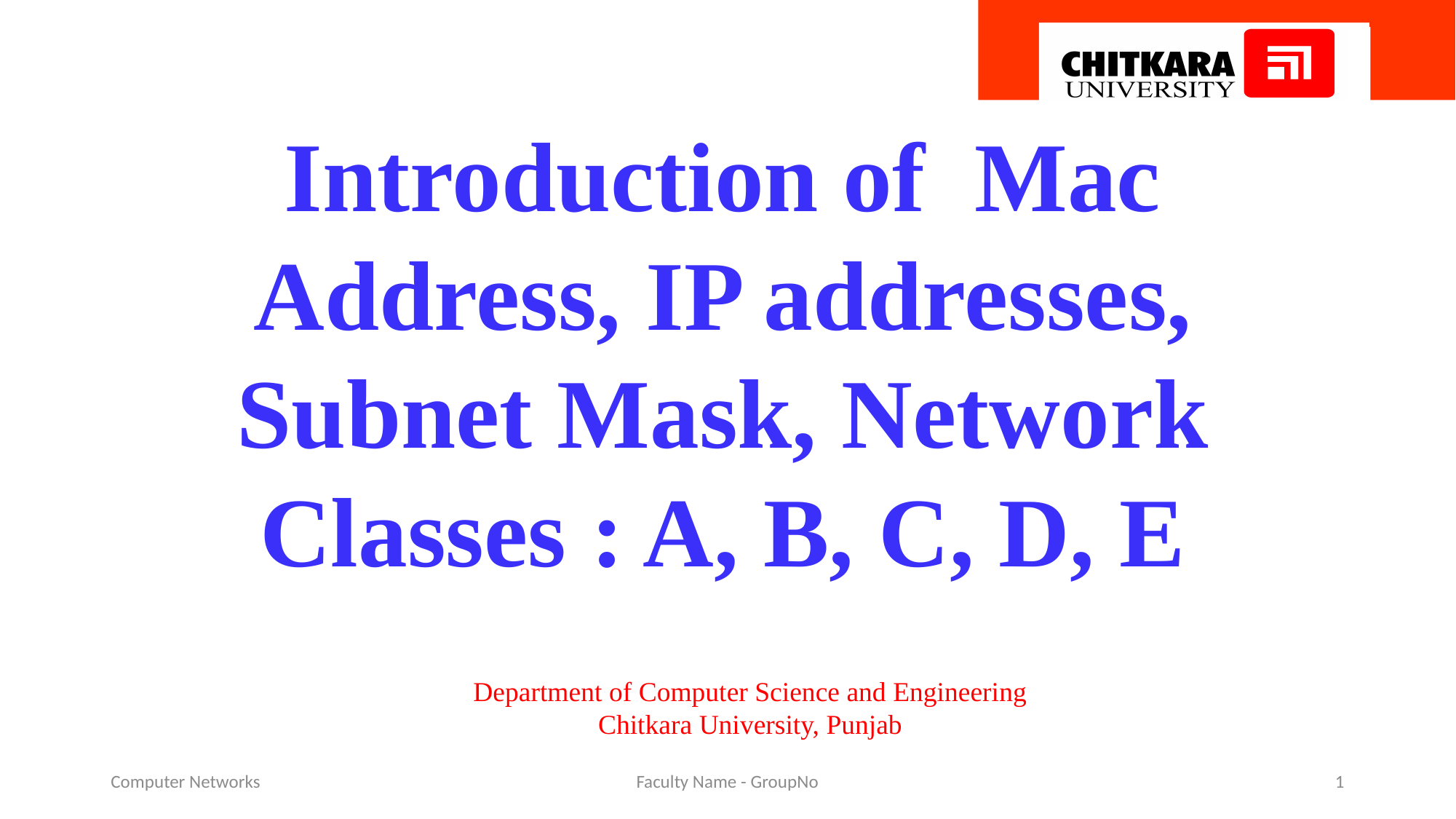

Introduction of  Mac Address, IP addresses, Subnet Mask, Network Classes : A, B, C, D, E
Department of Computer Science and Engineering
Chitkara University, Punjab
Computer Networks
Faculty Name - GroupNo
1